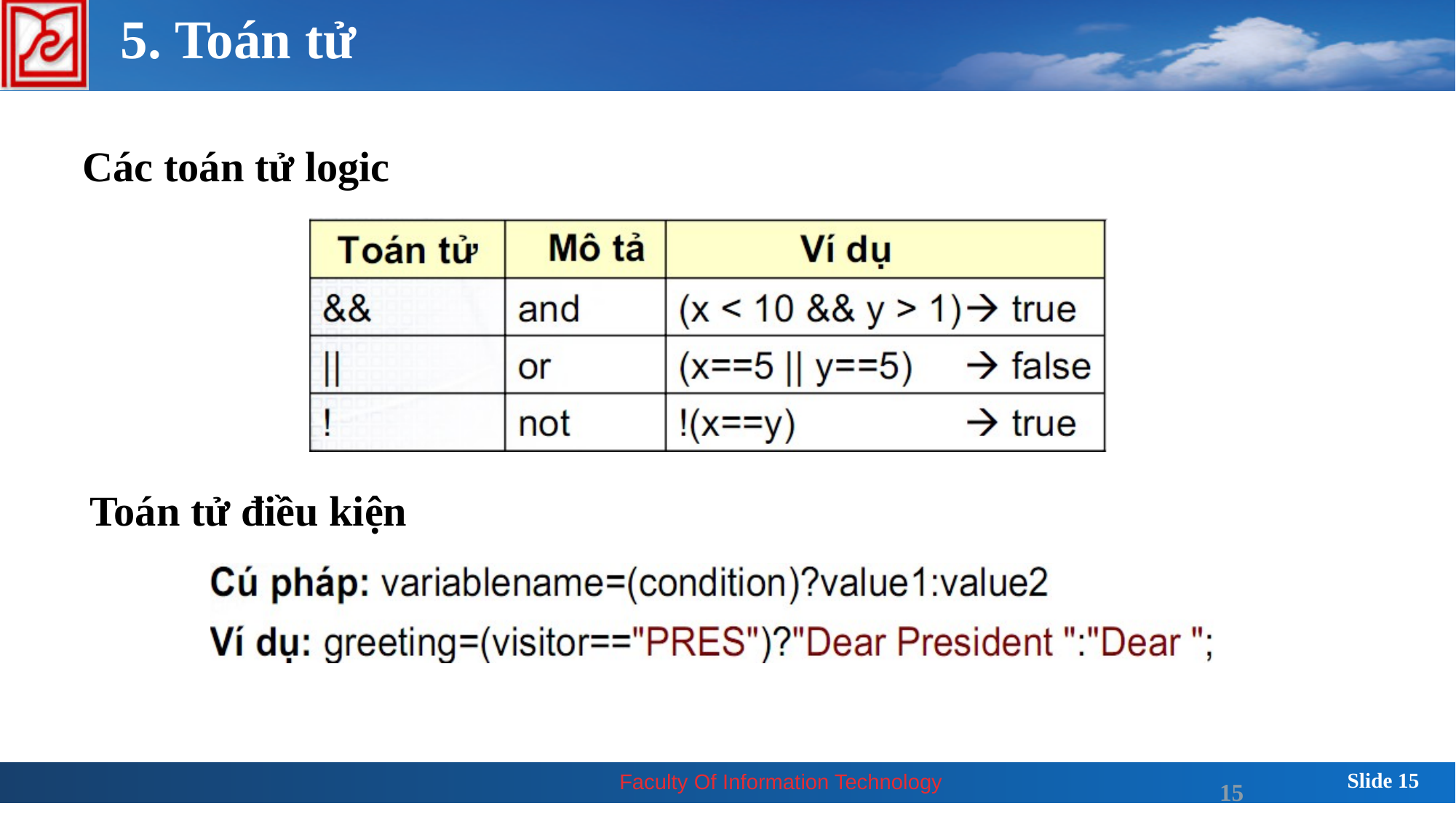

# 5. Toán tử
 Các toán tử logic

 Toán tử điều kiện

15